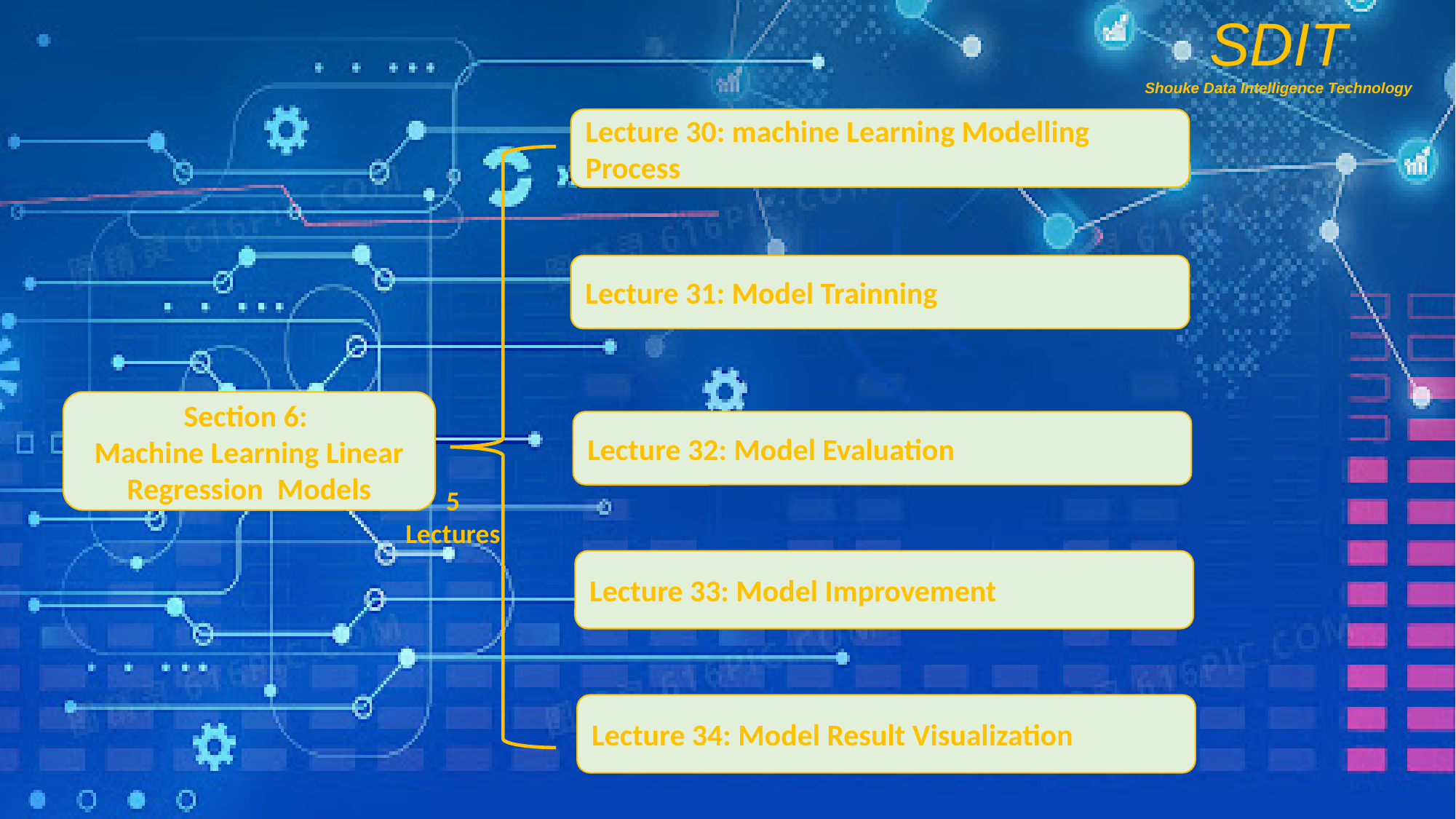

Lecture 30: machine Learning Modelling Process

Lecture 31: Model Trainning
Section 6:
Machine Learning Linear Regression  Models
Lecture 32: Model Evaluation
5
Lectures
Lecture 33: Model Improvement
Lecture 34: Model Result Visualization